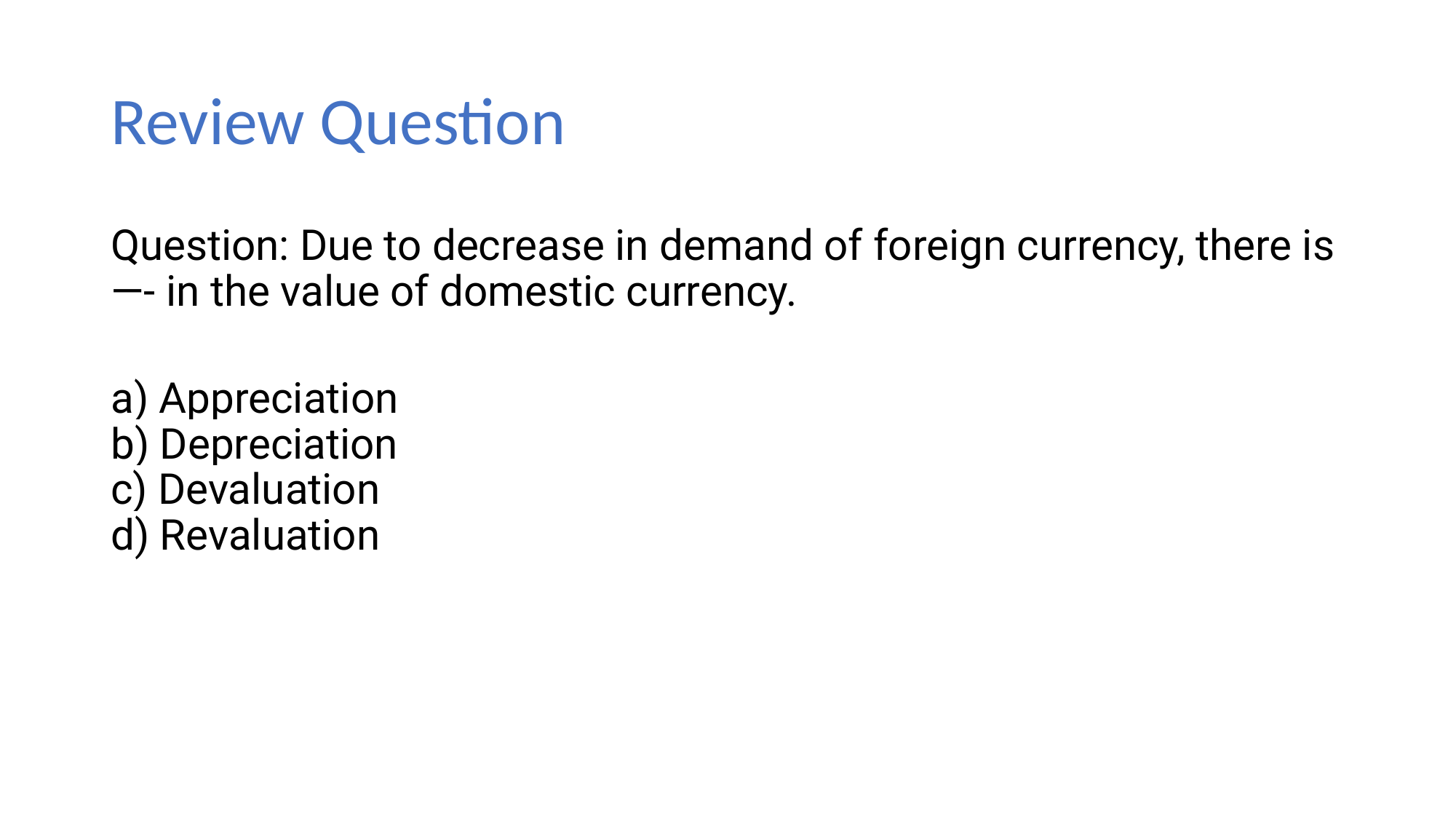

# Review Question
Question: Due to decrease in demand of foreign currency, there is —- in the value of domestic currency.
a) Appreciation
b) Depreciation
c) Devaluation
d) Revaluation